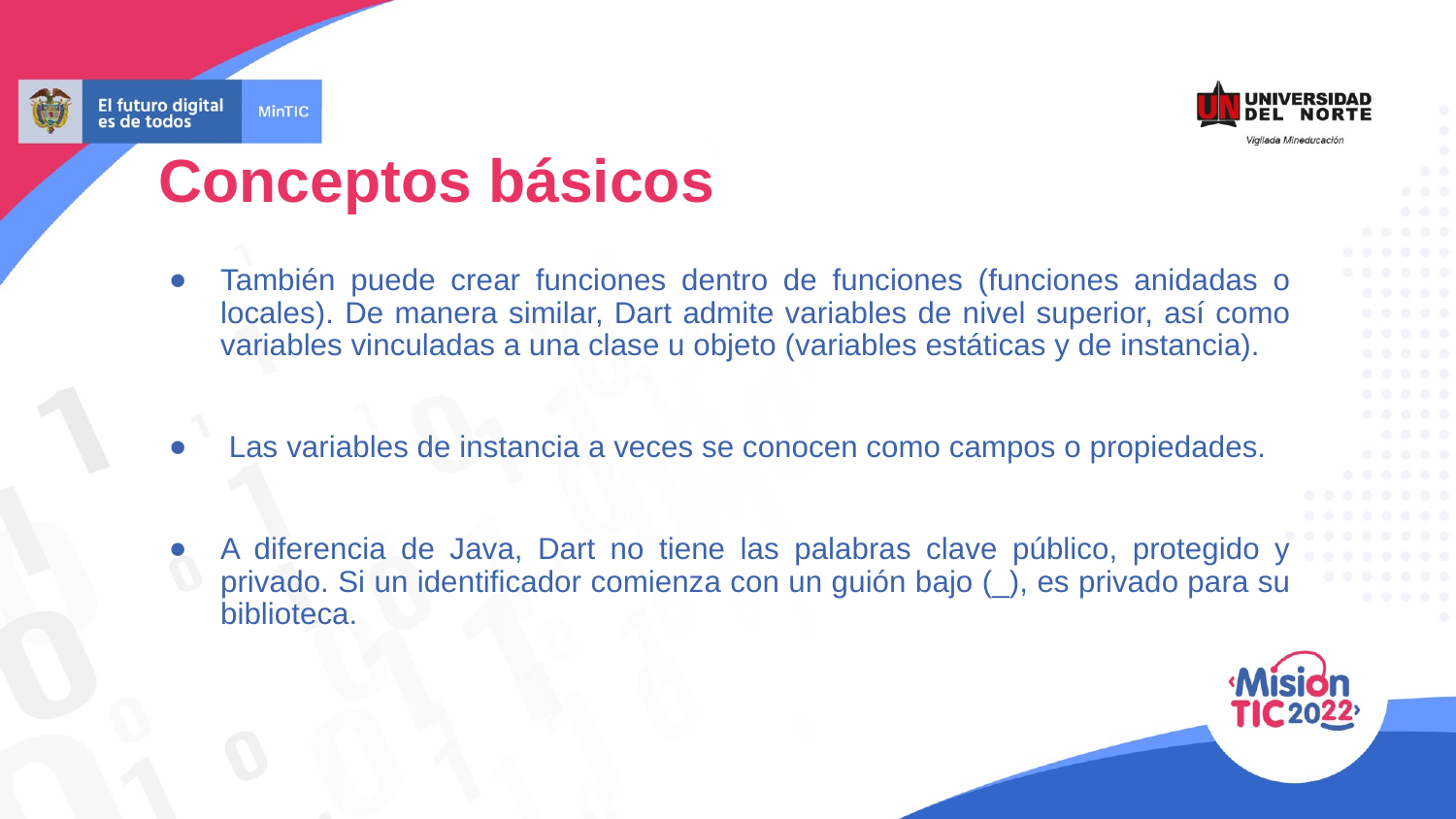

Conceptos básicos

También puede crear funciones dentro de funciones (funciones anidadas o locales). De manera similar, Dart admite variables de nivel superior, así como variables vinculadas a una clase u objeto (variables estáticas y de instancia).

 Las variables de instancia a veces se conocen como campos o propiedades.

A diferencia de Java, Dart no tiene las palabras clave público, protegido y privado. Si un identificador comienza con un guión bajo (_), es privado para su biblioteca.